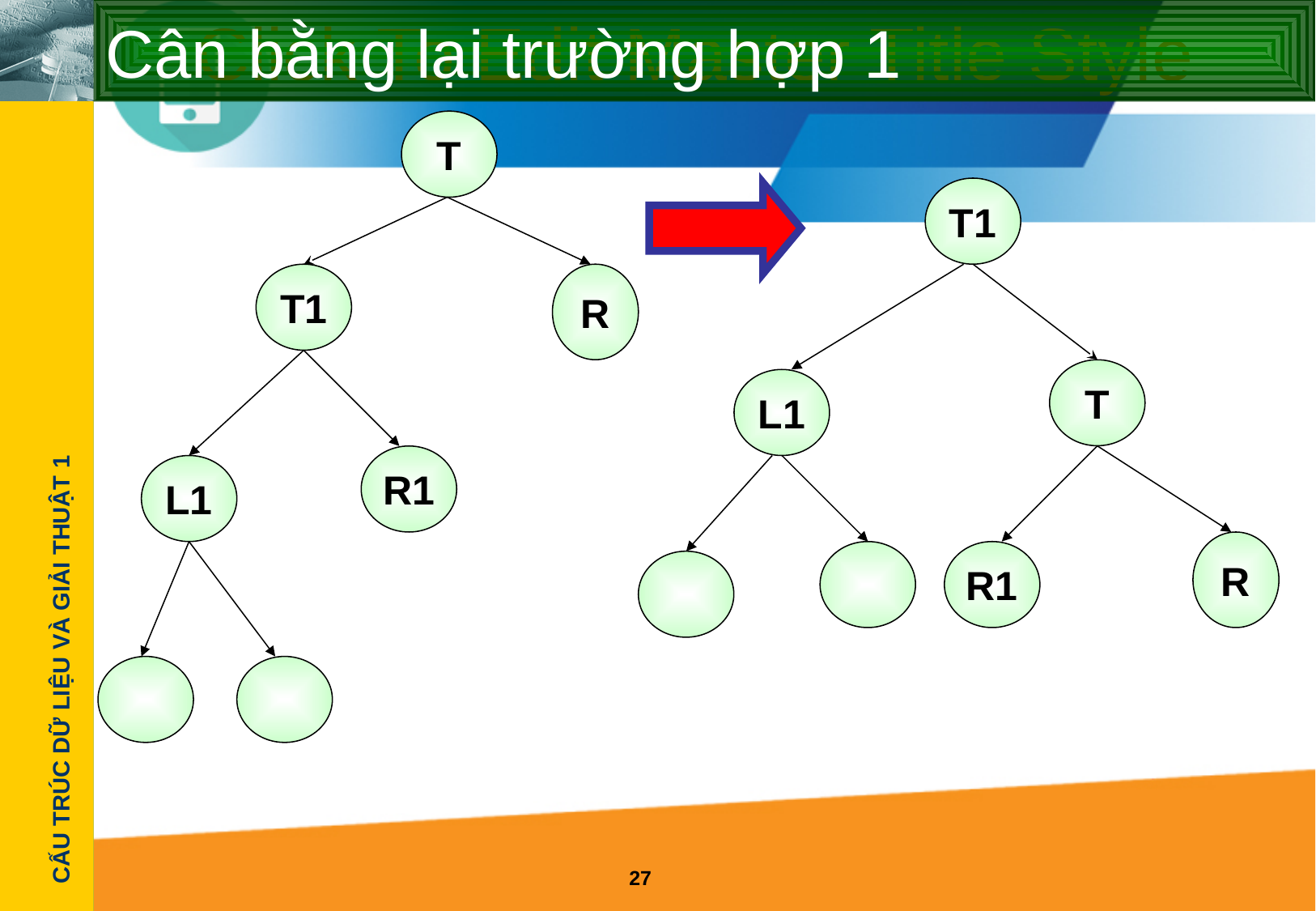

# Cân bằng lại trường hợp 1
T

T1
R

R1
L1

T1

T
L1

R

R1